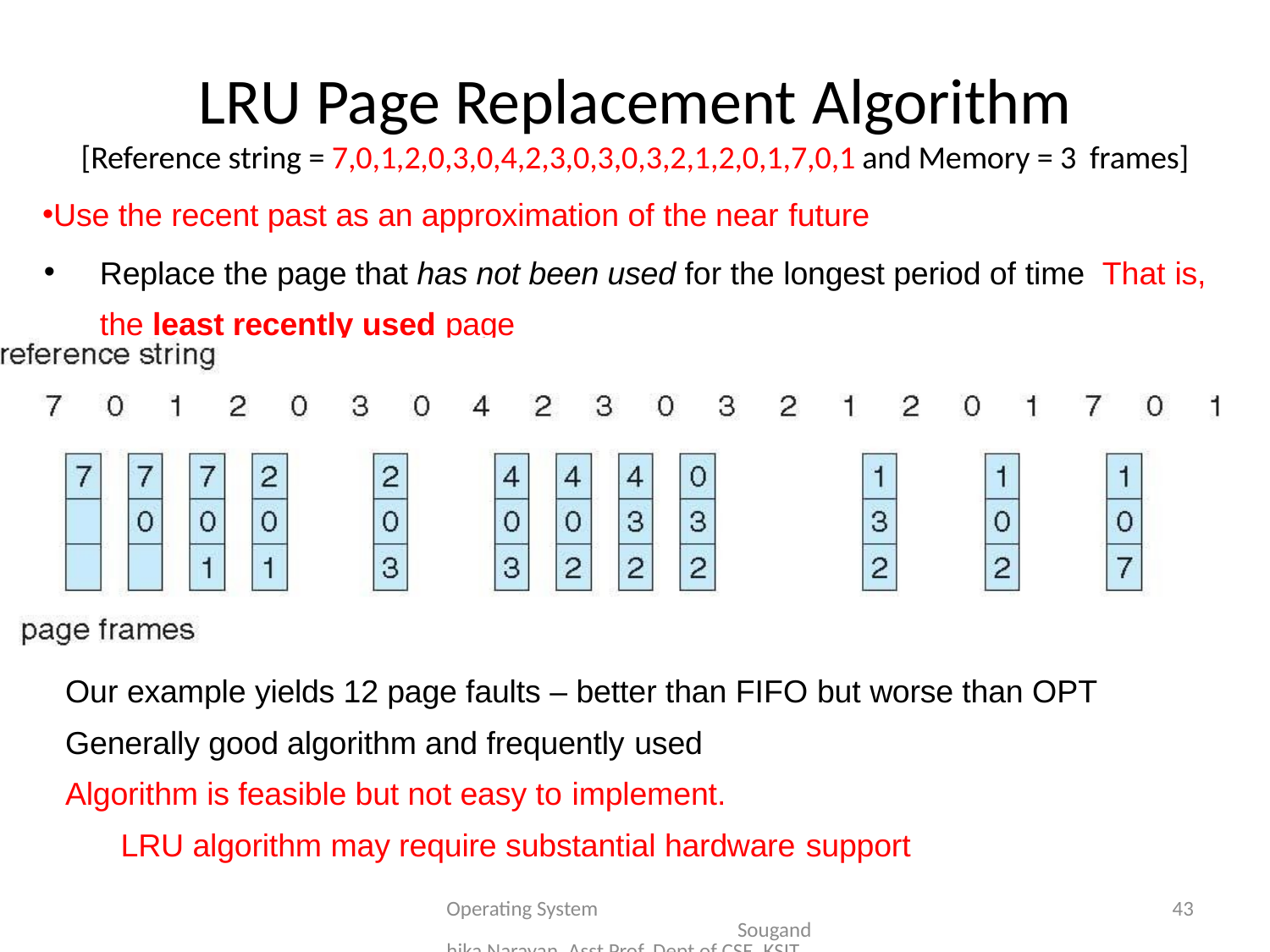

# LRU Page Replacement Algorithm [Reference string = 7,0,1,2,0,3,0,4,2,3,0,3,0,3,2,1,2,0,1,7,0,1 and Memory = 3 frames]
Use the recent past as an approximation of the near future
Replace the page that has not been used for the longest period of time  That is, the least recently used page
Associate time of last use with each page

Our example yields 12 page faults – better than FIFO but worse than OPT  Generally good algorithm and frequently used
Algorithm is feasible but not easy to implement.
LRU algorithm may require substantial hardware support
Operating System                                                                                                          Sougandhika Narayan, Asst Prof, Dept of CSE, KSIT
43